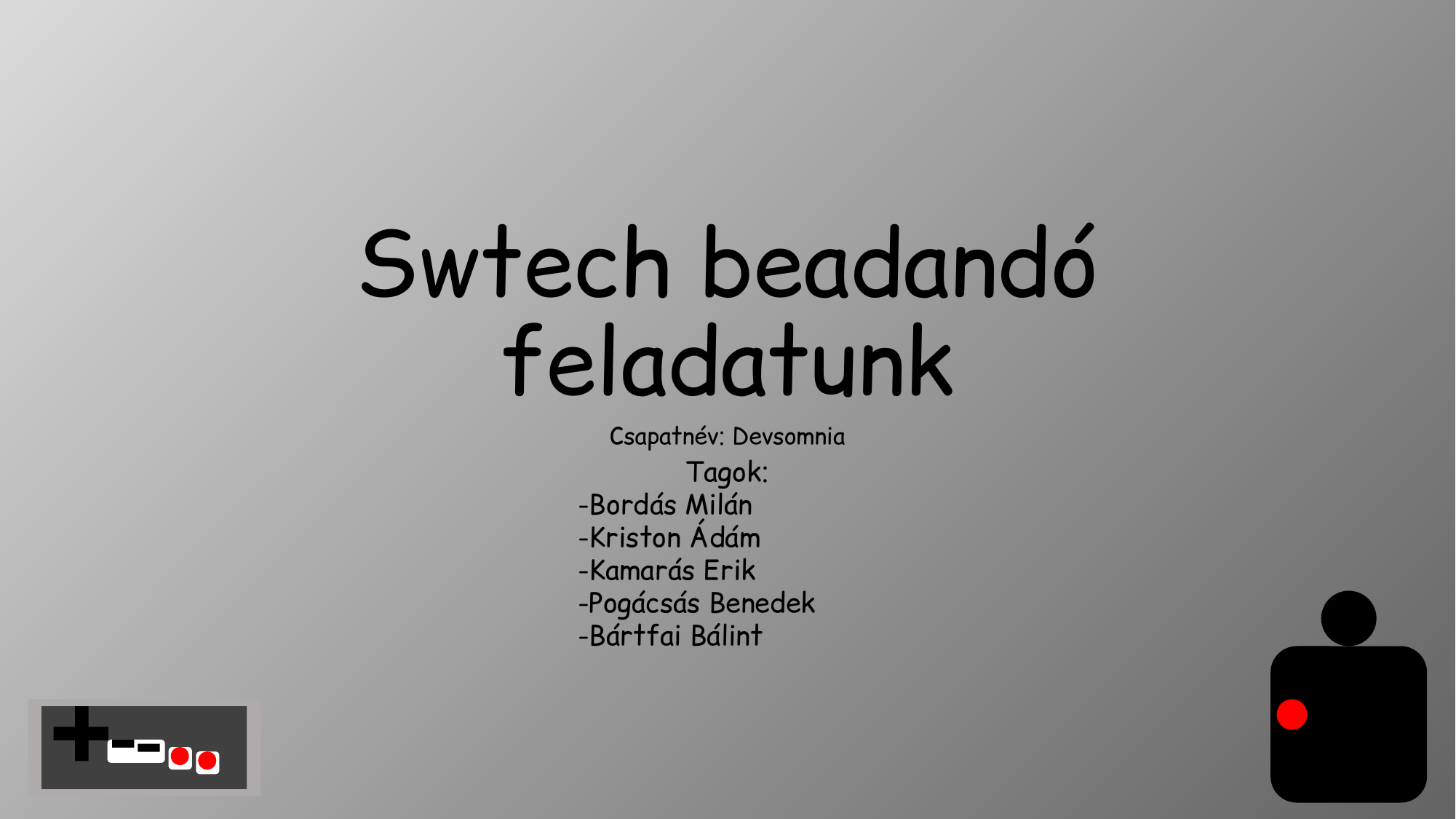

# Swtech beadandó feladatunk
Csapatnév: Devsomnia
Tagok:
-Bordás Milán
-Kriston Ádám
-Kamarás Erik
-Pogácsás Benedek
-Bártfai Bálint